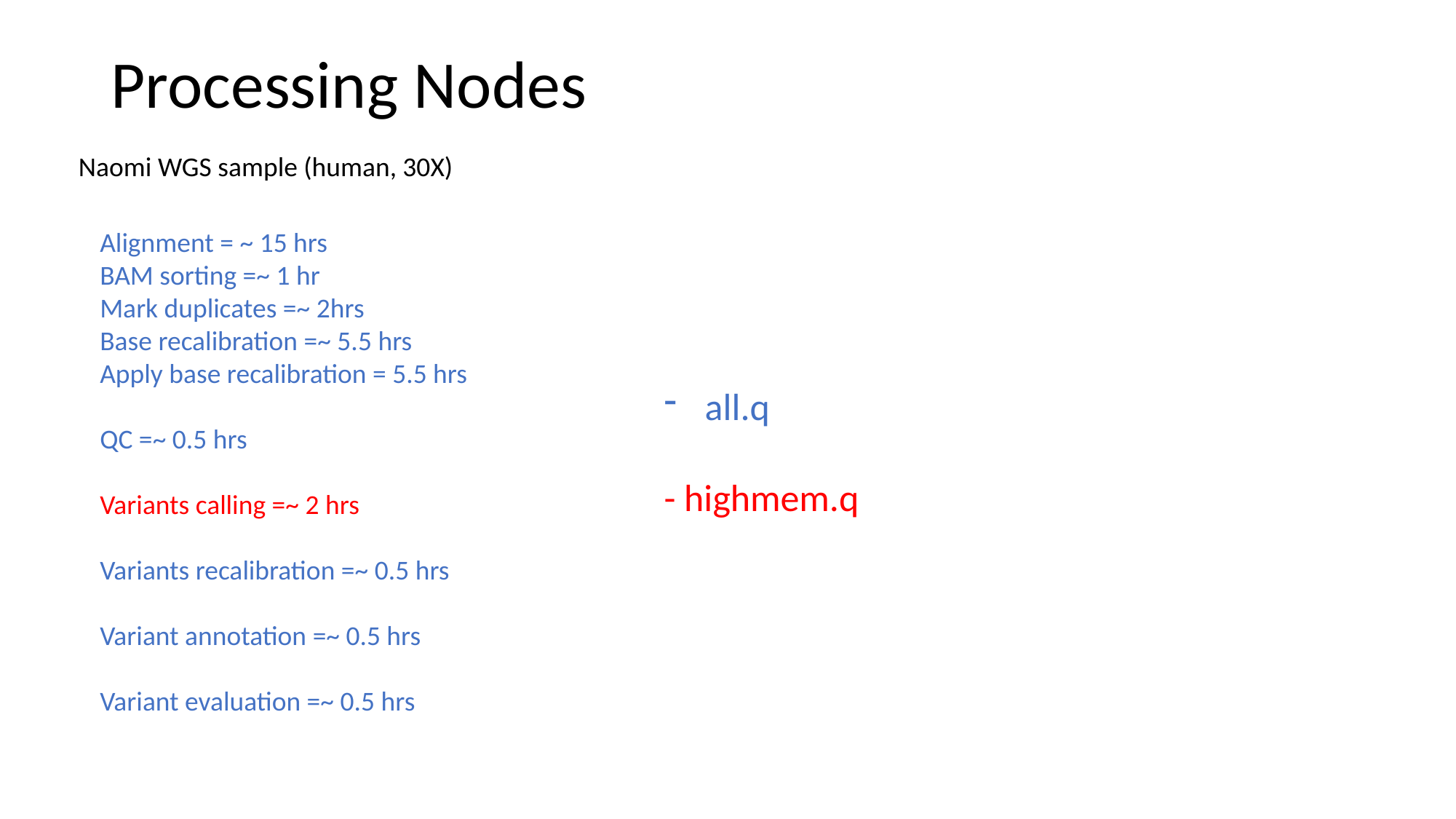

# Processing Nodes
Naomi WGS sample (human, 30X)
Alignment = ~ 15 hrs
BAM sorting =~ 1 hr
Mark duplicates =~ 2hrs
Base recalibration =~ 5.5 hrs
Apply base recalibration = 5.5 hrs

QC =~ 0.5 hrs

Variants calling =~ 2 hrs

Variants recalibration =~ 0.5 hrs

Variant annotation =~ 0.5 hrs

Variant evaluation =~ 0.5 hrs
all.q

- highmem.q